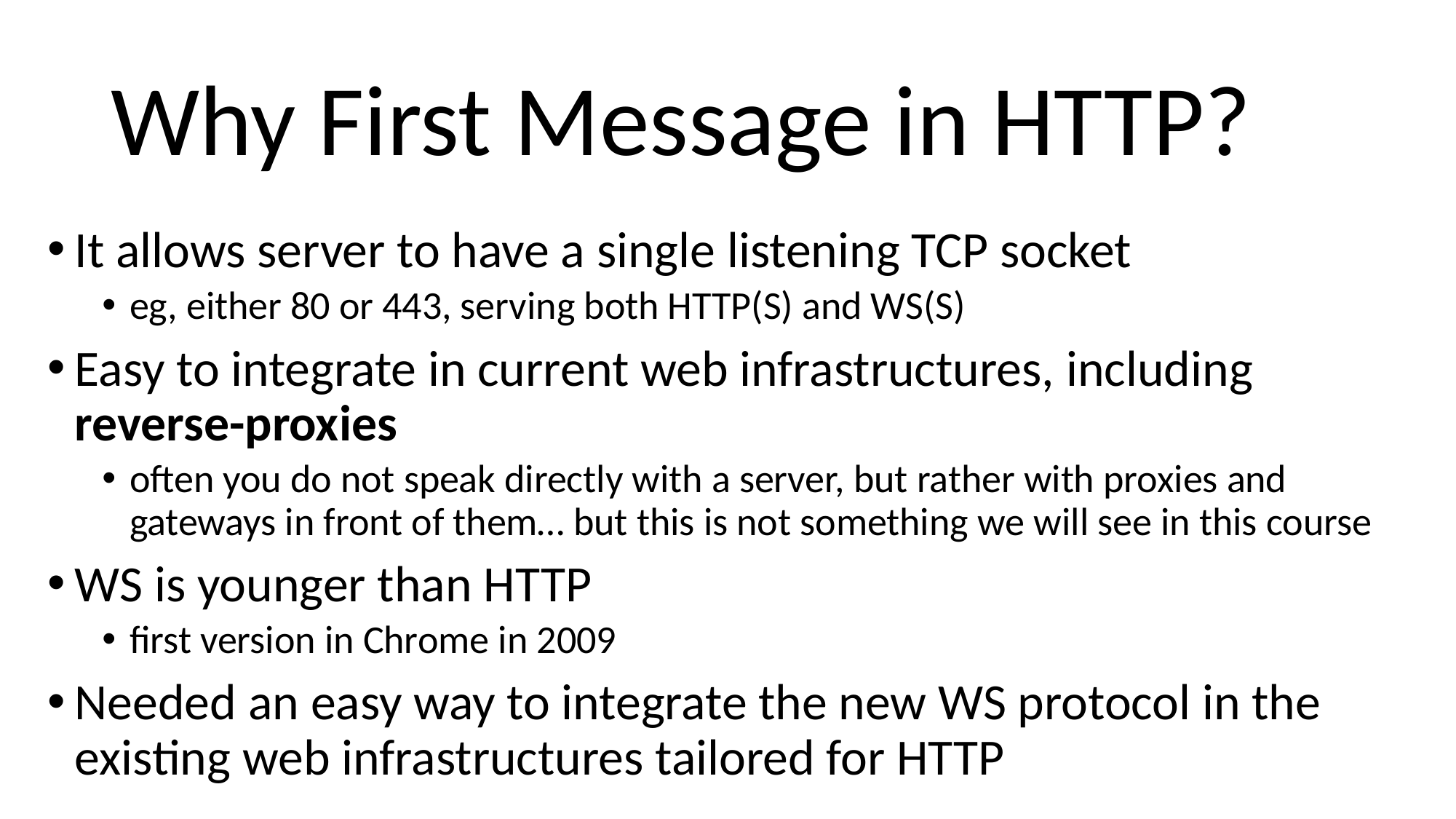

# Why First Message in HTTP?
It allows server to have a single listening TCP socket
eg, either 80 or 443, serving both HTTP(S) and WS(S)
Easy to integrate in current web infrastructures, including reverse-proxies
often you do not speak directly with a server, but rather with proxies and gateways in front of them… but this is not something we will see in this course
WS is younger than HTTP
first version in Chrome in 2009
Needed an easy way to integrate the new WS protocol in the existing web infrastructures tailored for HTTP